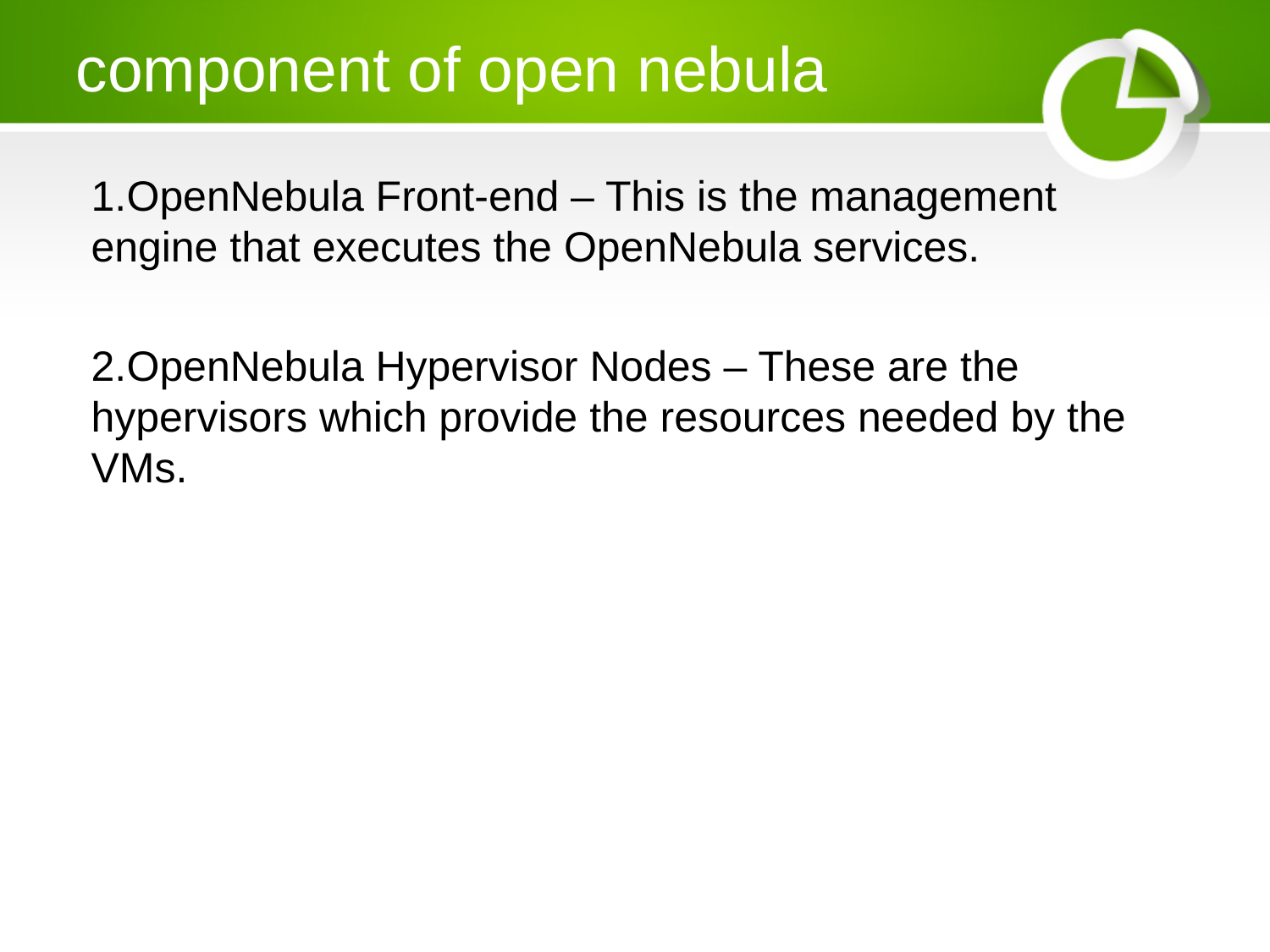

# component of open nebula
1.OpenNebula Front-end – This is the management engine that executes the OpenNebula services.

2.OpenNebula Hypervisor Nodes – These are the hypervisors which provide the resources needed by the VMs.